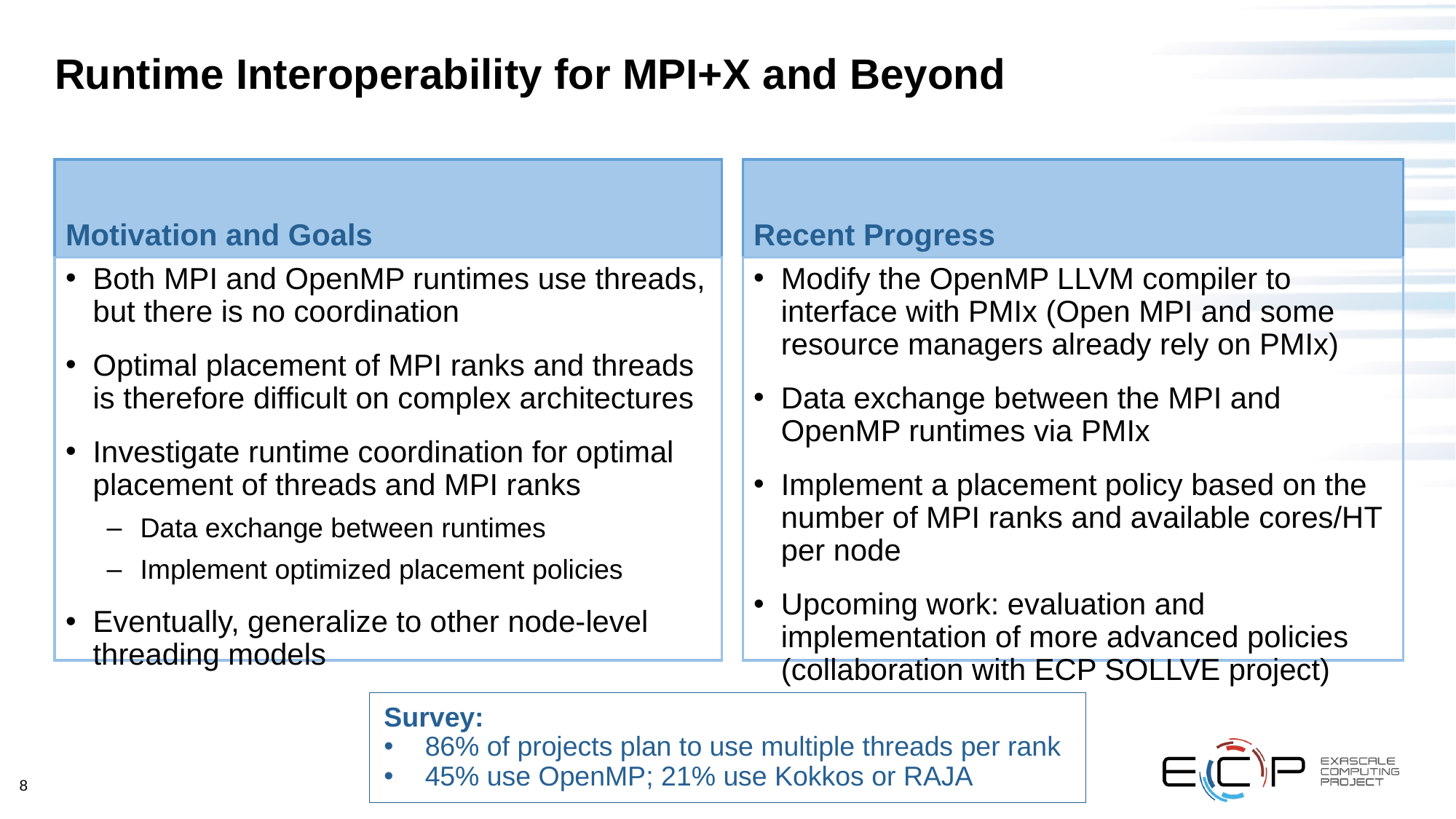

# Runtime Interoperability for MPI+X and Beyond
Motivation and Goals
Recent Progress
Both MPI and OpenMP runtimes use threads, but there is no coordination
Optimal placement of MPI ranks and threads is therefore difficult on complex architectures
Investigate runtime coordination for optimal placement of threads and MPI ranks
Data exchange between runtimes
Implement optimized placement policies
Eventually, generalize to other node-level threading models
Modify the OpenMP LLVM compiler to interface with PMIx (Open MPI and some resource managers already rely on PMIx)
Data exchange between the MPI and OpenMP runtimes via PMIx
Implement a placement policy based on the number of MPI ranks and available cores/HT per node
Upcoming work: evaluation and implementation of more advanced policies (collaboration with ECP SOLLVE project)
Survey:
86% of projects plan to use multiple threads per rank
45% use OpenMP; 21% use Kokkos or RAJA